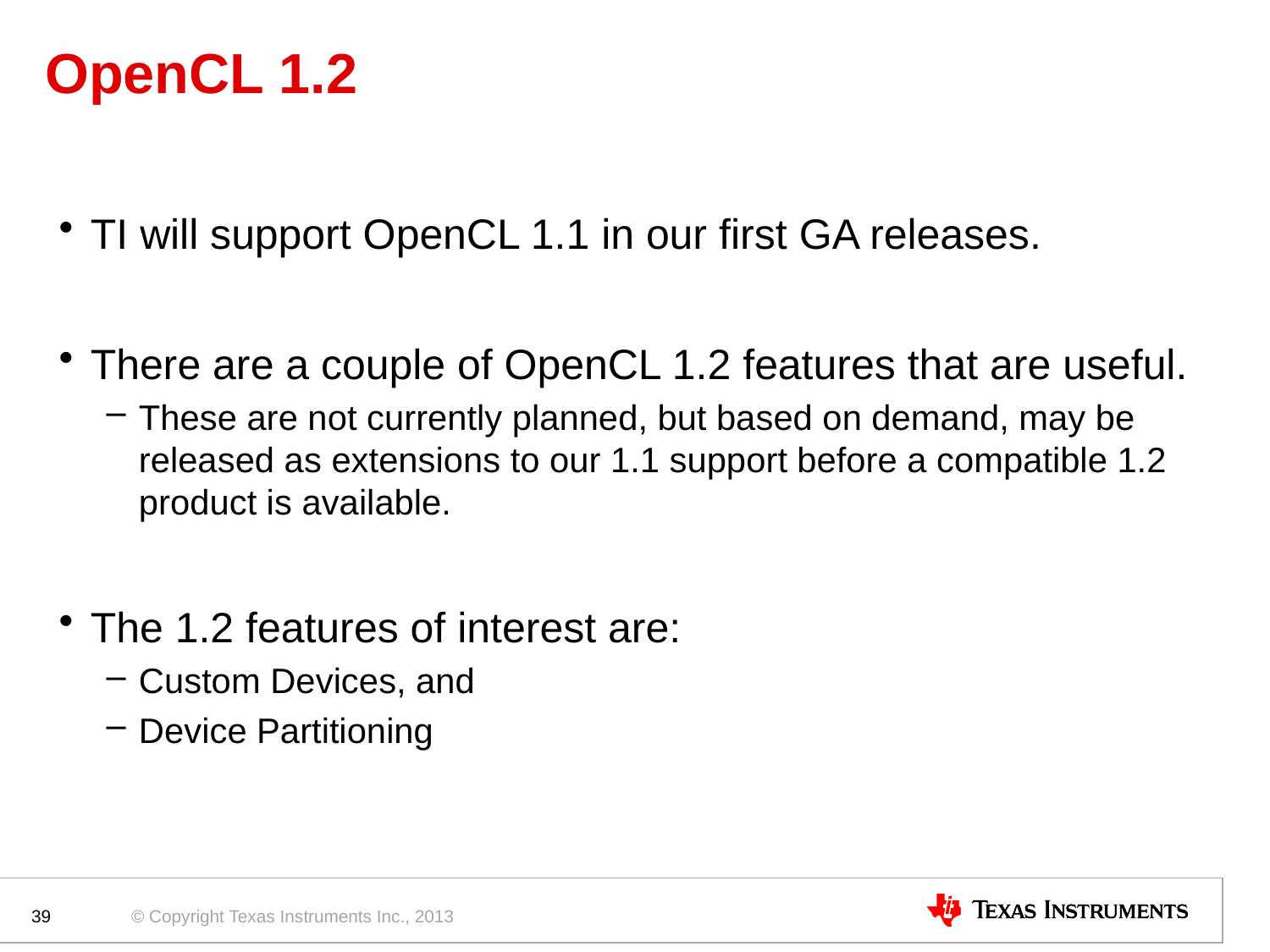

# OpenCL 1.2
TI will support OpenCL 1.1 in our first GA releases.

There are a couple of OpenCL 1.2 features that are useful.
These are not currently planned, but based on demand, may be released as extensions to our 1.1 support before a compatible 1.2 product is available.

The 1.2 features of interest are:
Custom Devices, and
Device Partitioning

39